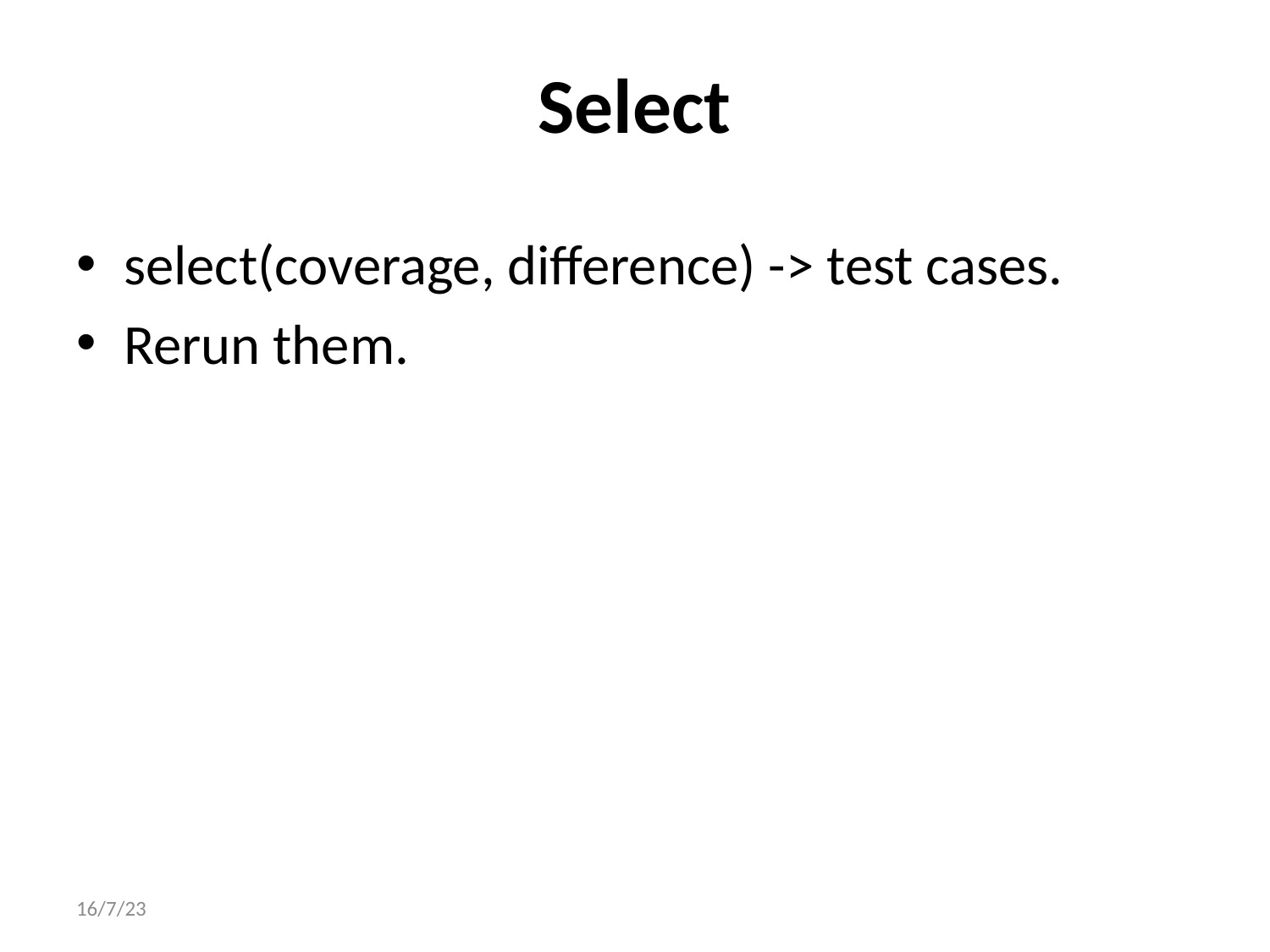

# Select
select(coverage, difference) -> test cases.
Rerun them.

16/7/23